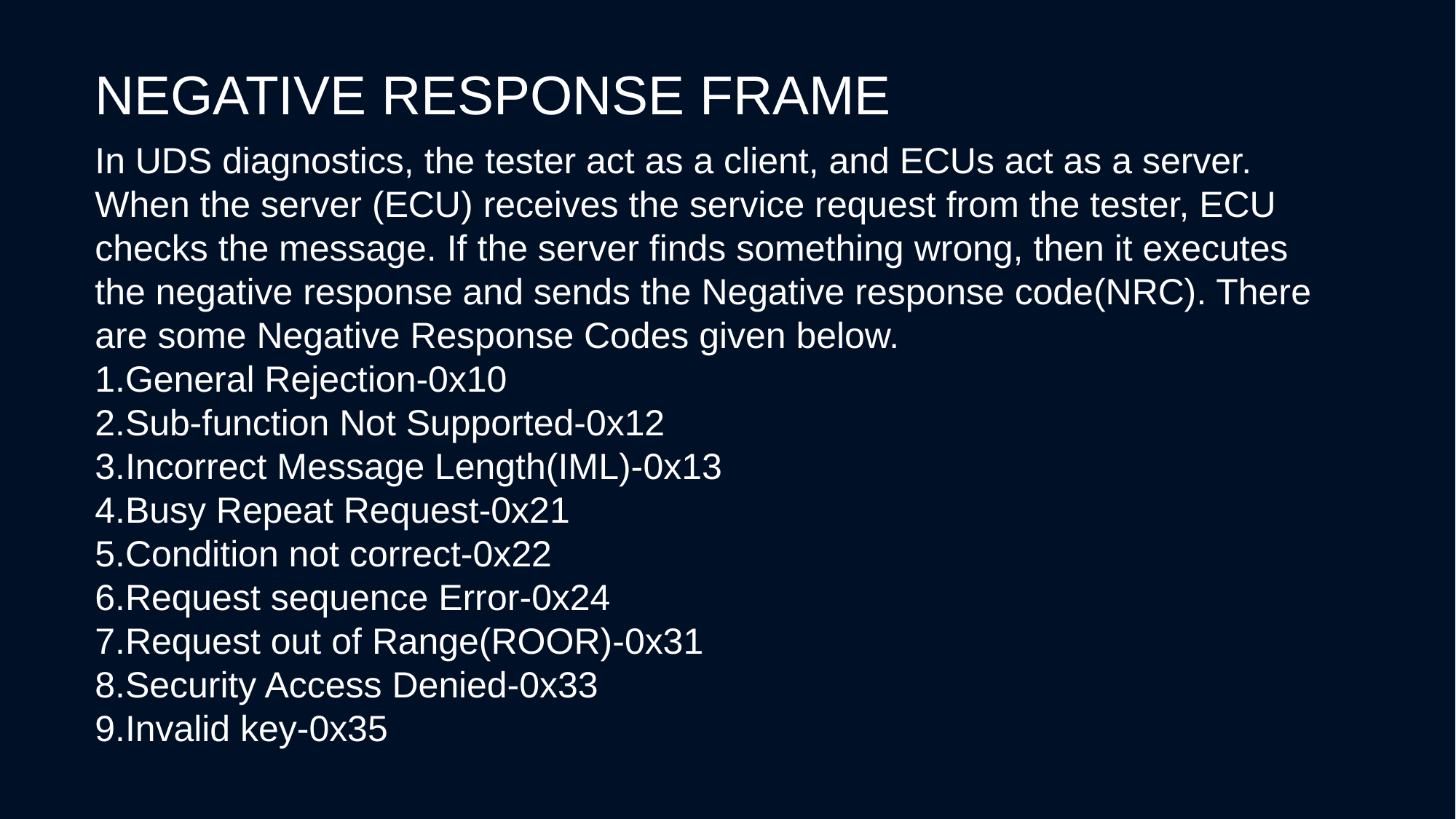

NEGATIVE RESPONSE FRAME
In UDS diagnostics, the tester act as a client, and ECUs act as a server. When the server (ECU) receives the service request from the tester, ECU checks the message. If the server finds something wrong, then it executes the negative response and sends the Negative response code(NRC). There are some Negative Response Codes given below.
1.General Rejection-0x10
2.Sub-function Not Supported-0x12
3.Incorrect Message Length(IML)-0x13
4.Busy Repeat Request-0x21
5.Condition not correct-0x22
6.Request sequence Error-0x24
7.Request out of Range(ROOR)-0x31
8.Security Access Denied-0x33
9.Invalid key-0x35